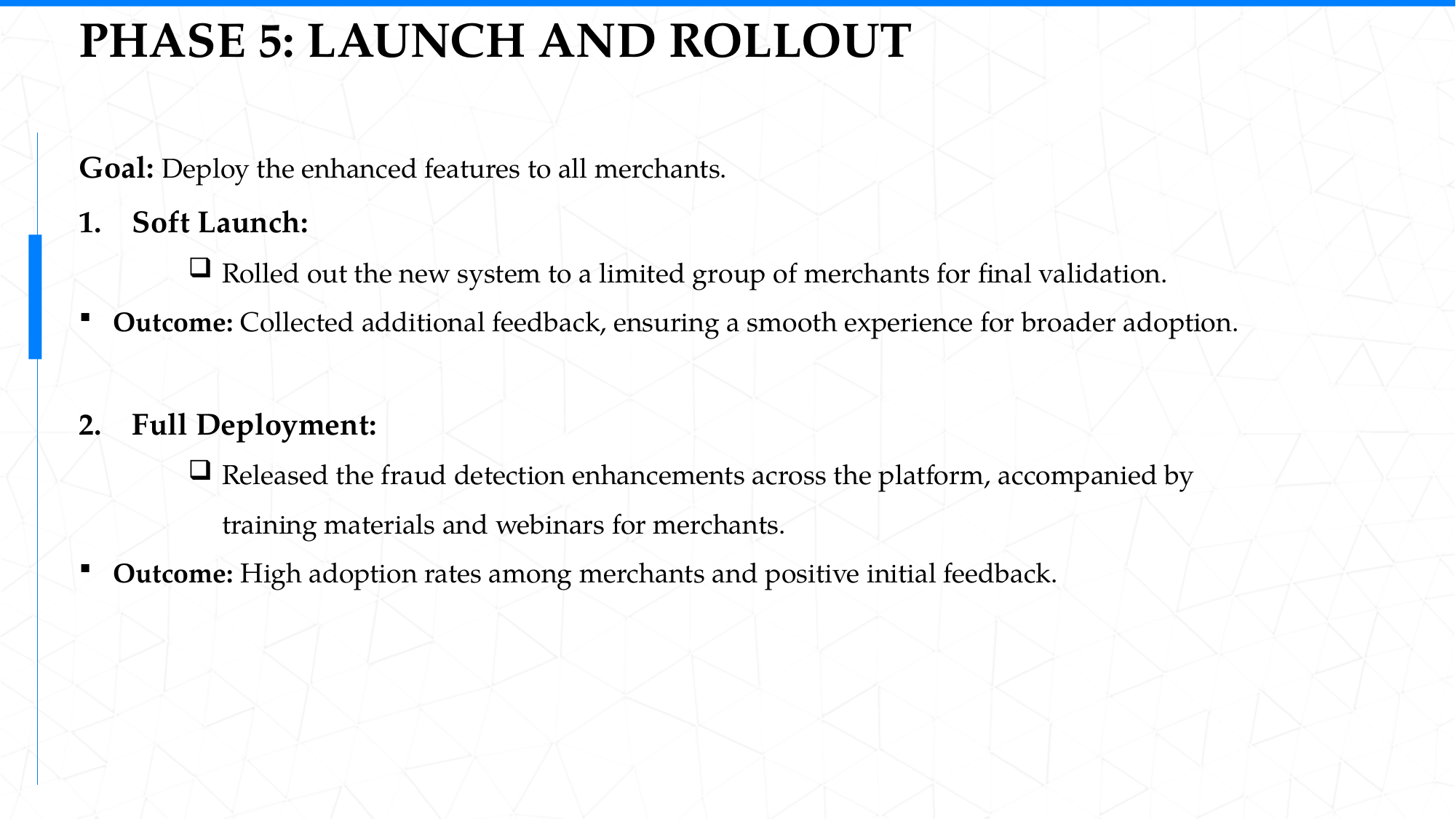

PHASE 5: LAUNCH AND ROLLOUT
Goal: Deploy the enhanced features to all merchants.
1.    Soft Launch:
Rolled out the new system to a limited group of merchants for final validation.
Outcome: Collected additional feedback, ensuring a smooth experience for broader adoption.

2.    Full Deployment:
Released the fraud detection enhancements across the platform, accompanied by training materials and webinars for merchants.
Outcome: High adoption rates among merchants and positive initial feedback.